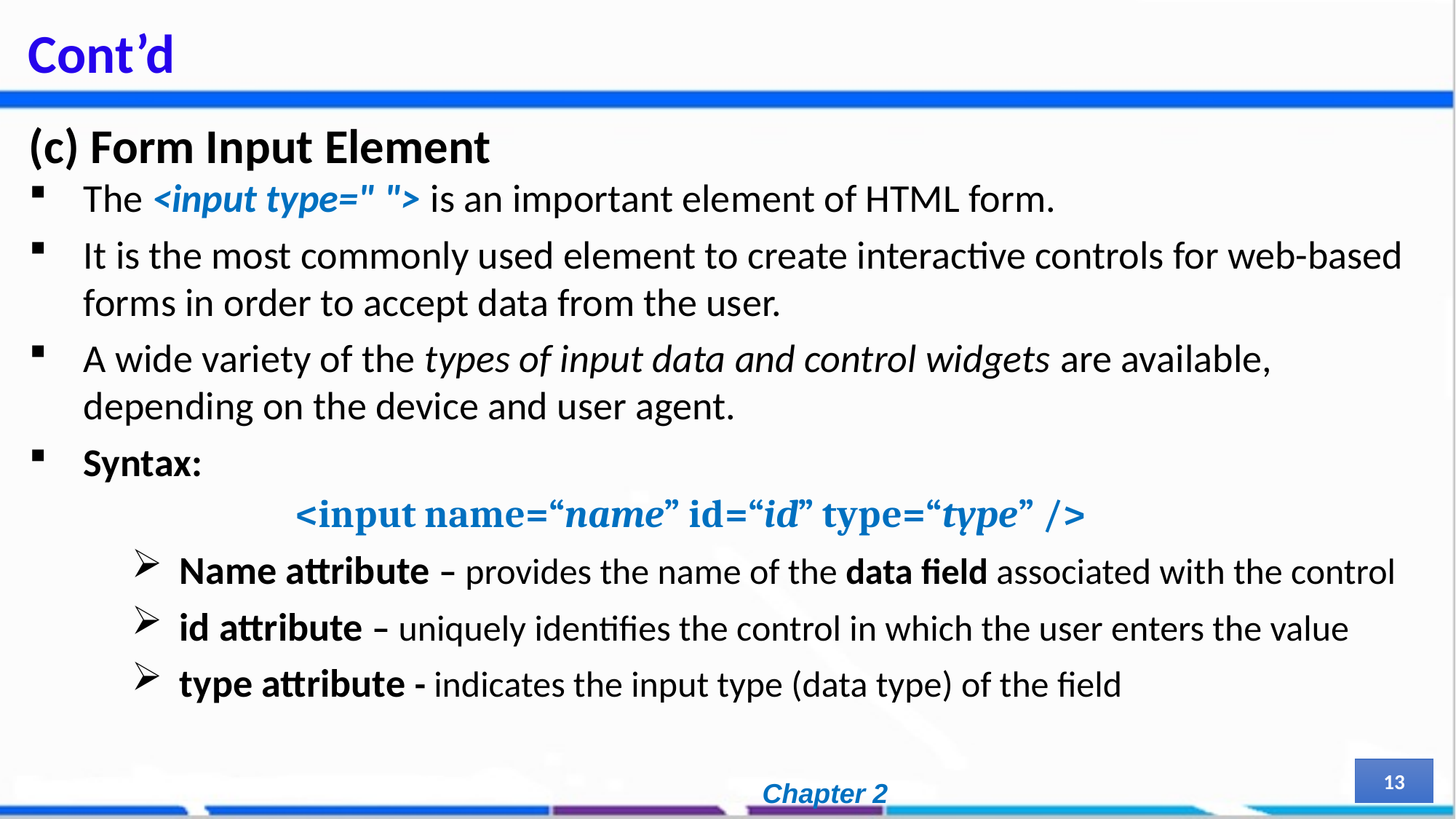

# Cont’d
(c) Form Input Element
The <input type=" "> is an important element of HTML form.
It is the most commonly used element to create interactive controls for web-based forms in order to accept data from the user.
A wide variety of the types of input data and control widgets are available, depending on the device and user agent.
Syntax:
		<input name=“name” id=“id” type=“type” />
Name attribute – provides the name of the data field associated with the control
id attribute – uniquely identifies the control in which the user enters the value
type attribute - indicates the input type (data type) of the field

13
Chapter 2